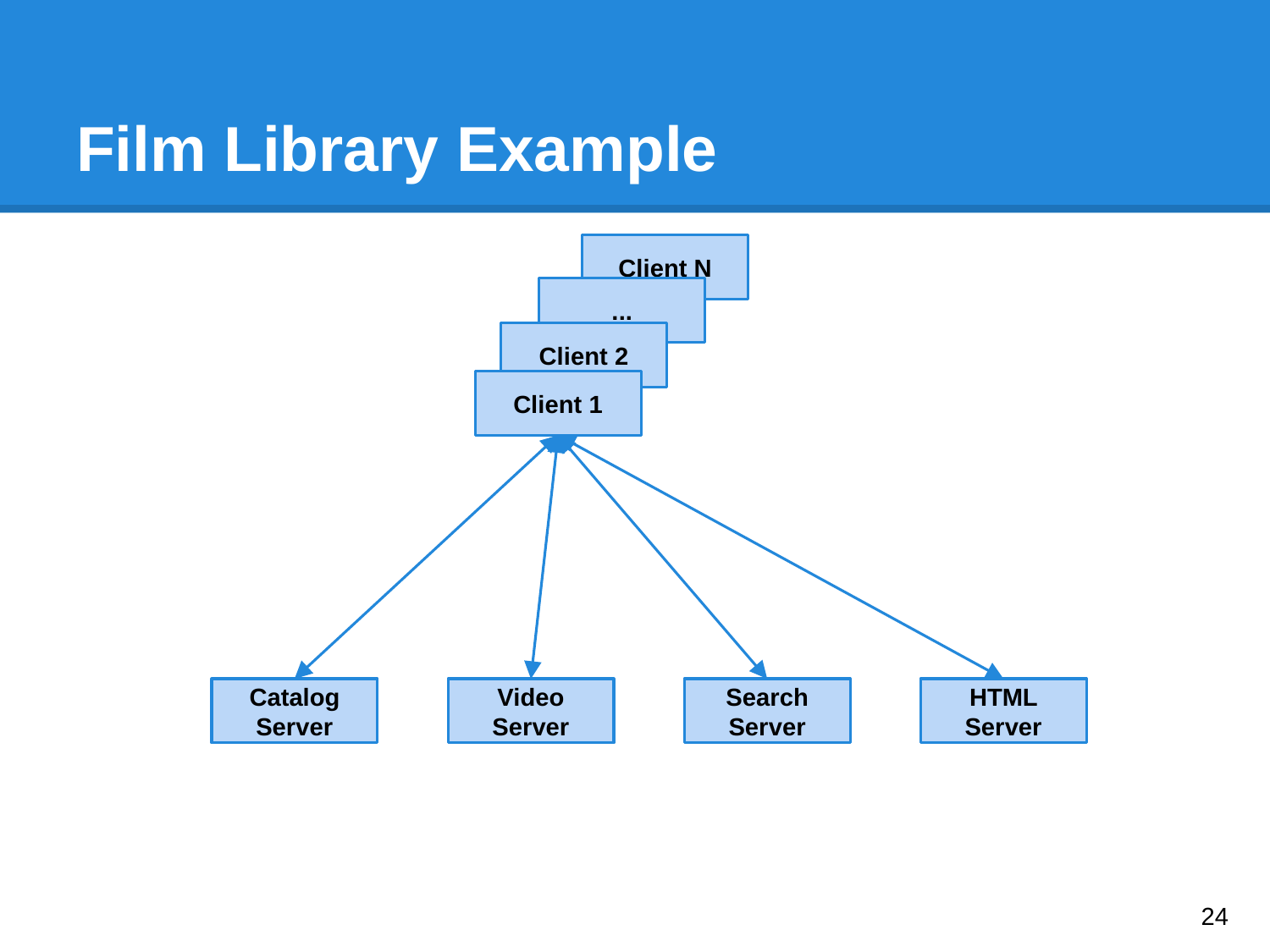

# Film Library Example
Client N
...
Client 2
Client 1
Catalog Server
Video Server
Search Server
HTML Server
24